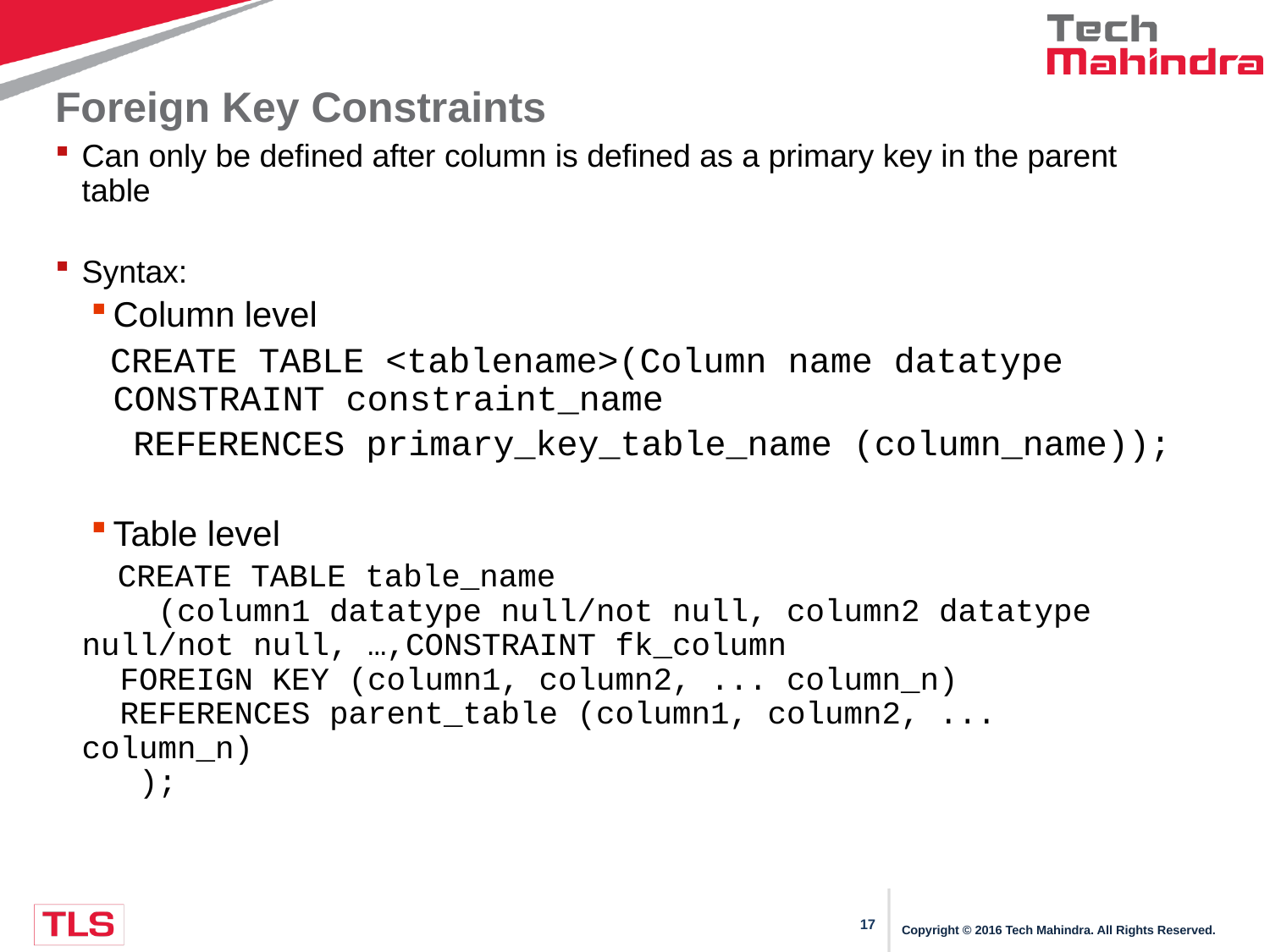

# Foreign Key Constraints
Can only be defined after column is defined as a primary key in the parent table

Syntax:
Column level
  CREATE TABLE <tablename>(Column name datatype     CONSTRAINT constraint_name
  REFERENCES primary_key_table_name (column_name));

Table level
	    CREATE TABLE table_name
    (column1 datatype null/not null, column2 datatype      null/not null, …,CONSTRAINT fk_column
  FOREIGN KEY (column1, column2, ... column_n)
  REFERENCES parent_table (column1, column2, ...   column_n)
   );
Copyright © 2016 Tech Mahindra. All Rights Reserved.